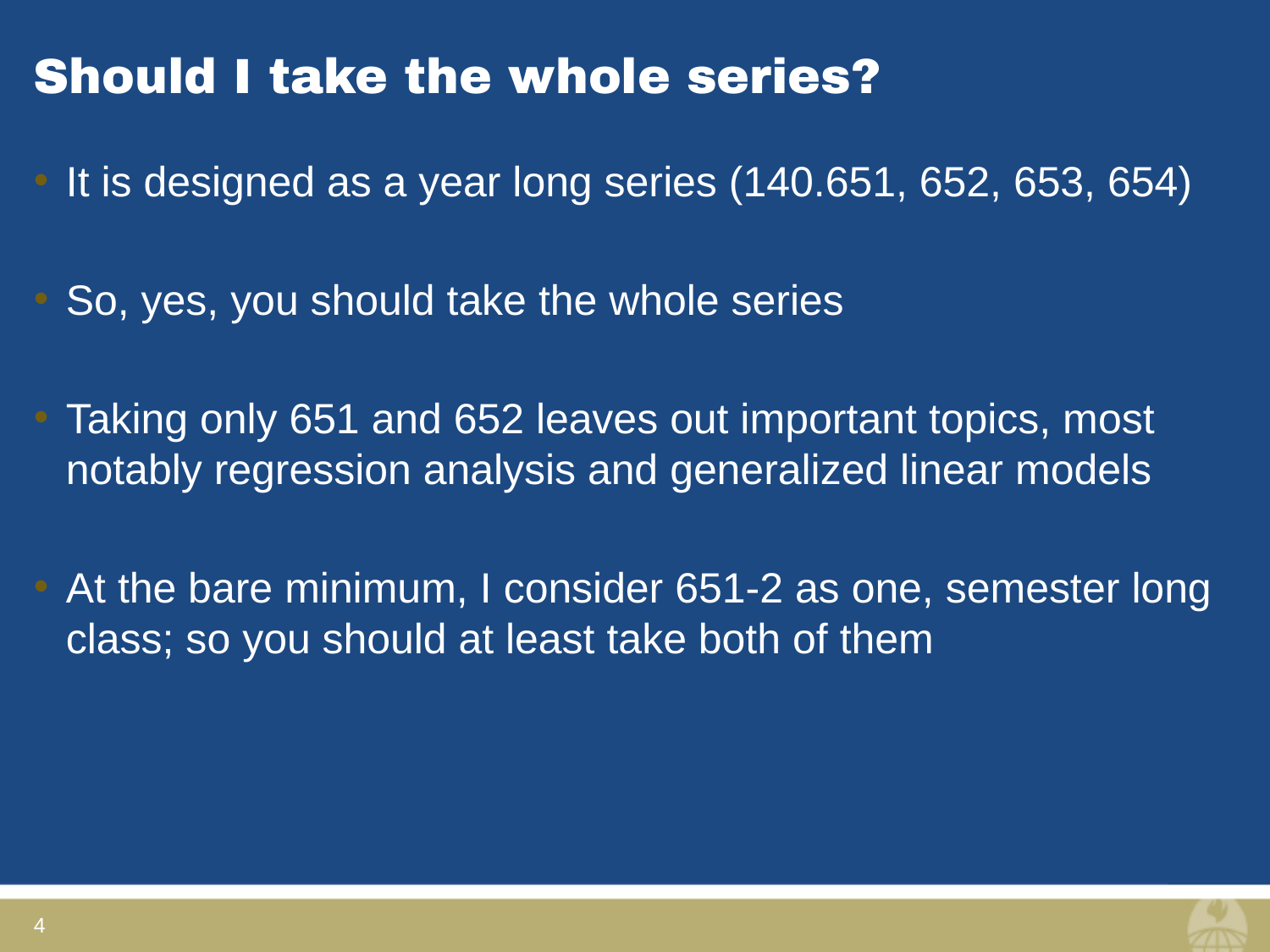

# Should I take the whole series?
It is designed as a year long series (140.651, 652, 653, 654)

So, yes, you should take the whole series

Taking only 651 and 652 leaves out important topics, most notably regression analysis and generalized linear models

At the bare minimum, I consider 651-2 as one, semester long class; so you should at least take both of them

4